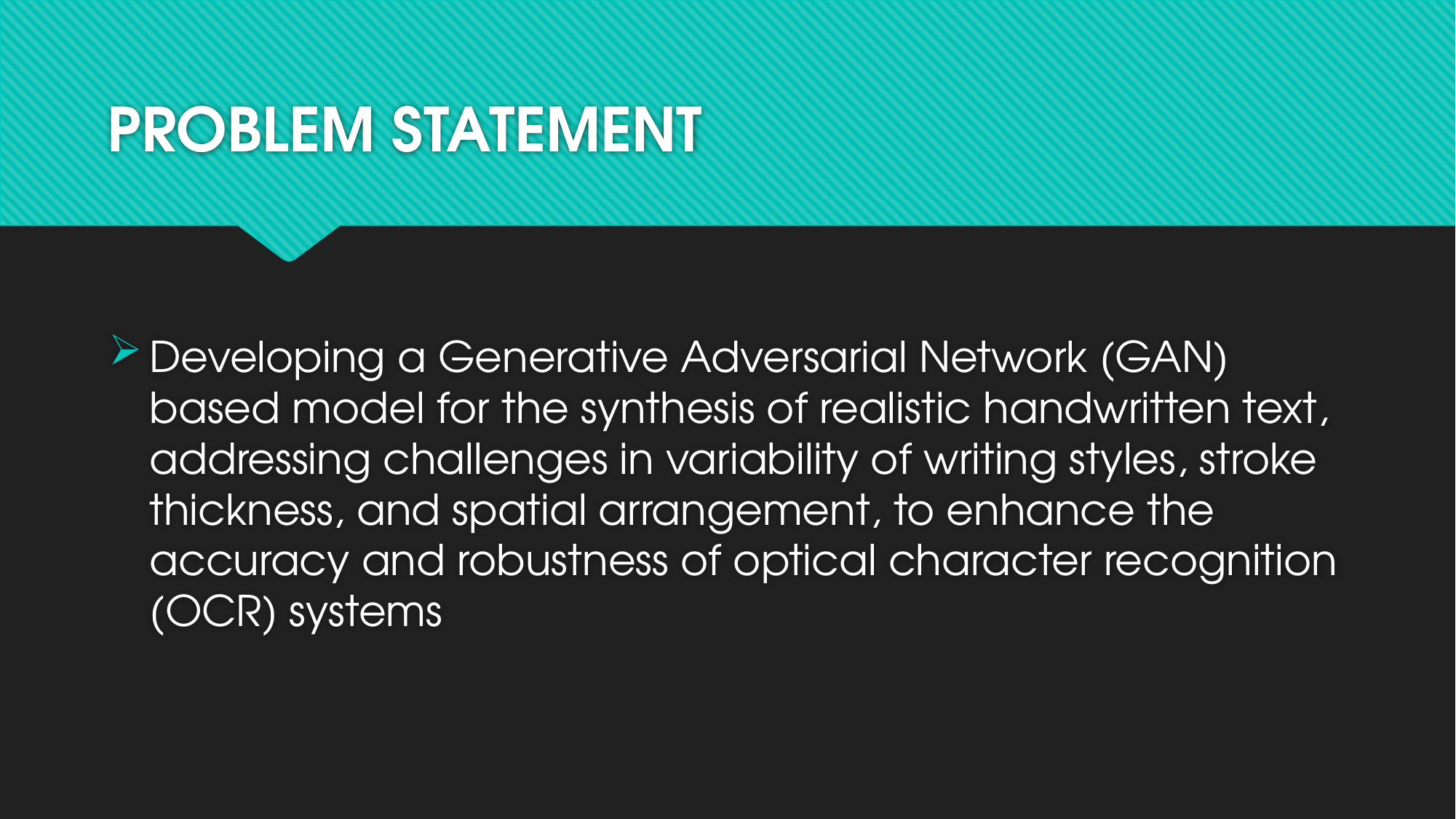

# PROBLEM STATEMENT
Developing a Generative Adversarial Network (GAN) based model for the synthesis of realistic handwritten text, addressing challenges in variability of writing styles, stroke thickness, and spatial arrangement, to enhance the accuracy and robustness of optical character recognition (OCR) systems